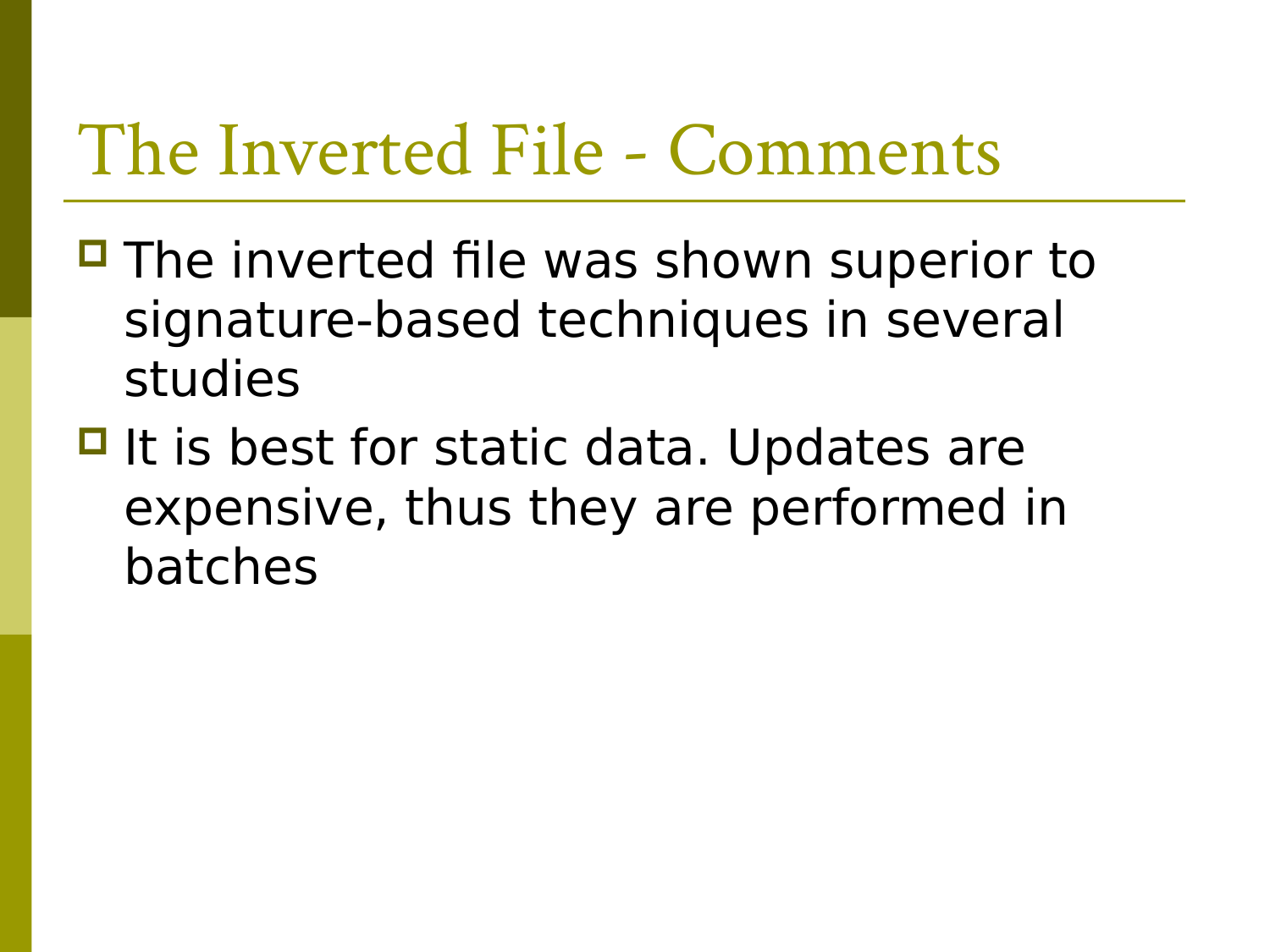

# The Inverted File - Comments
The inverted file was shown superior to signature-based techniques in several studies
It is best for static data. Updates are expensive, thus they are performed in batches